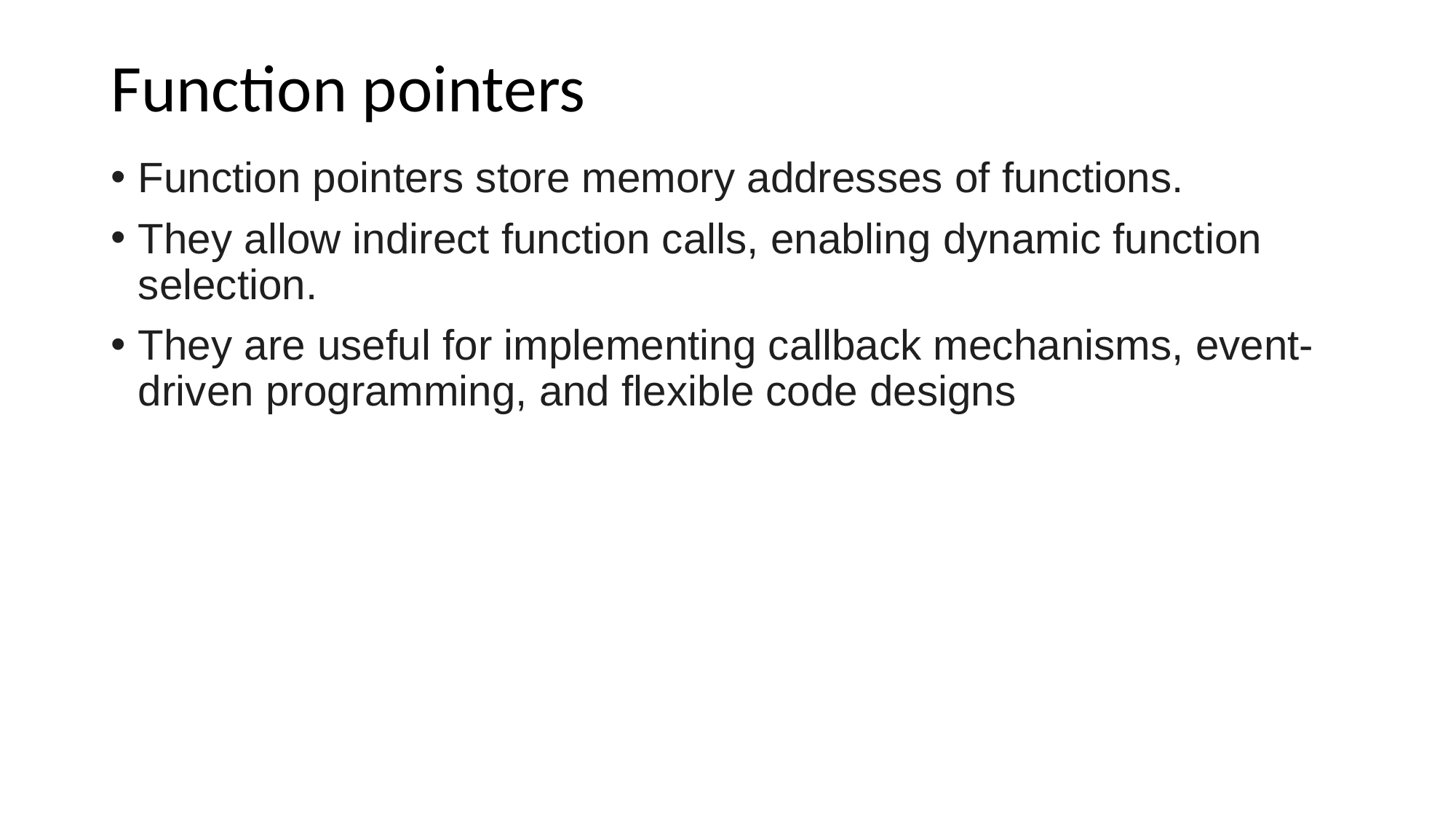

# Function pointers
Function pointers store memory addresses of functions.
They allow indirect function calls, enabling dynamic function selection.
They are useful for implementing callback mechanisms, event-driven programming, and flexible code designs